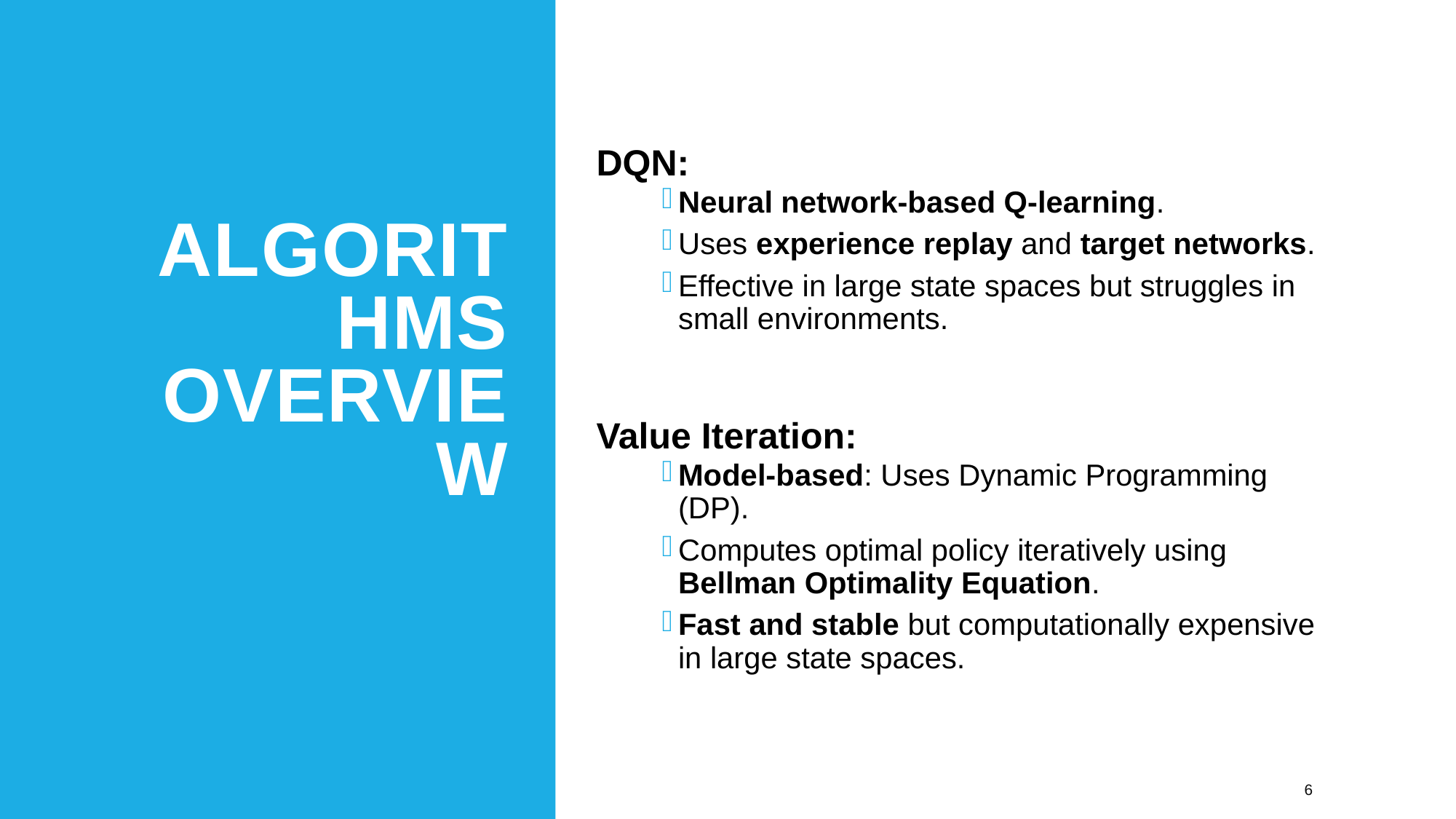

# Algorithms Overview
DQN:
Neural network-based Q-learning.
Uses experience replay and target networks.
Effective in large state spaces but struggles in small environments.

Value Iteration:
Model-based: Uses Dynamic Programming (DP).
Computes optimal policy iteratively using Bellman Optimality Equation.
Fast and stable but computationally expensive in large state spaces.
6